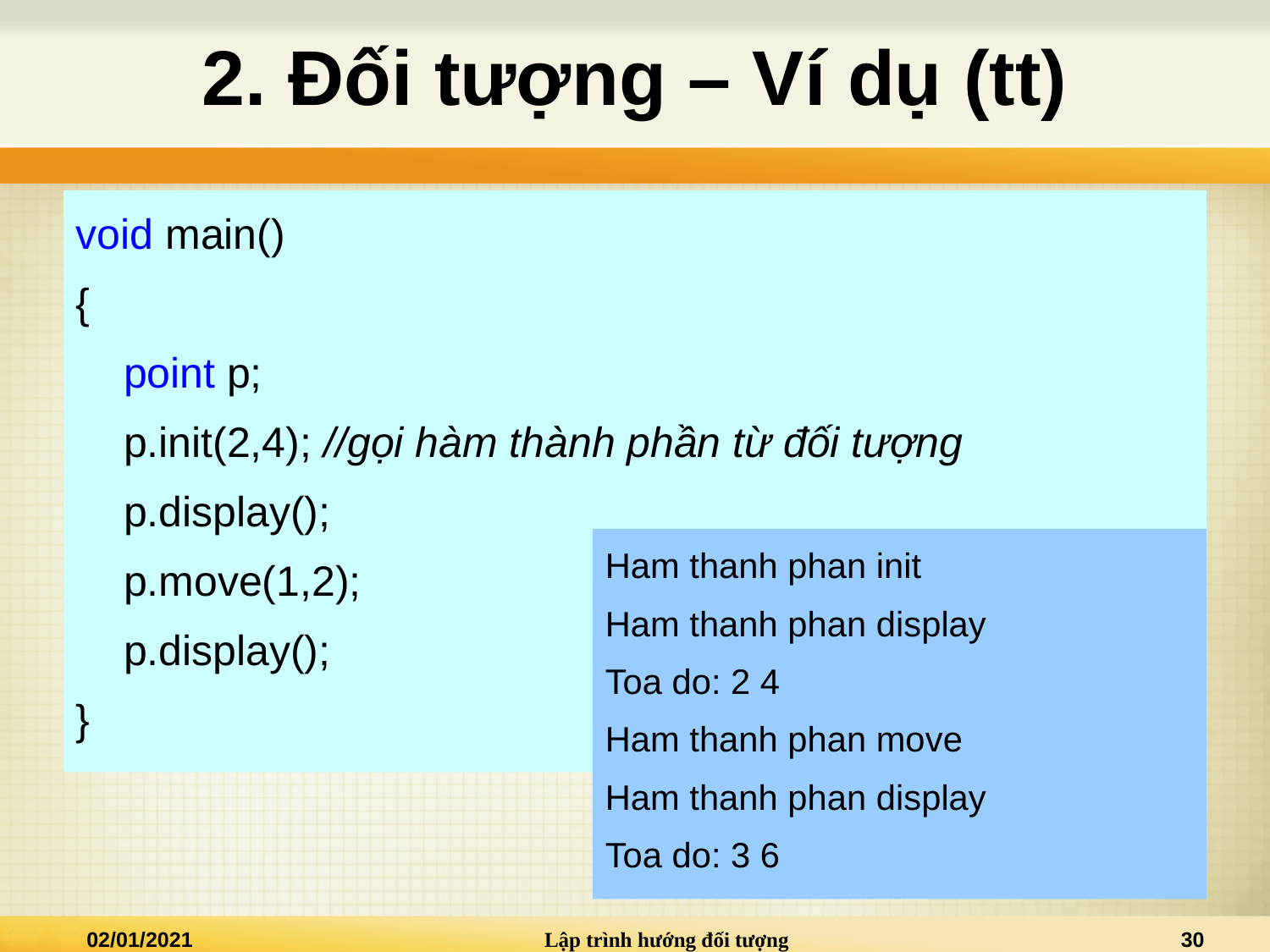

# 2. Đối tượng – Ví dụ (tt)
void main()
{
  	point p;
  	p.init(2,4); //gọi hàm thành phần từ đối tượng
  	p.display();
  	p.move(1,2);
  	p.display();
}
Ham thanh phan init
Ham thanh phan display
Toa do: 2 4
Ham thanh phan move
Ham thanh phan display
Toa do: 3 6
02/01/2021
Lập trình hướng đối tượng
30